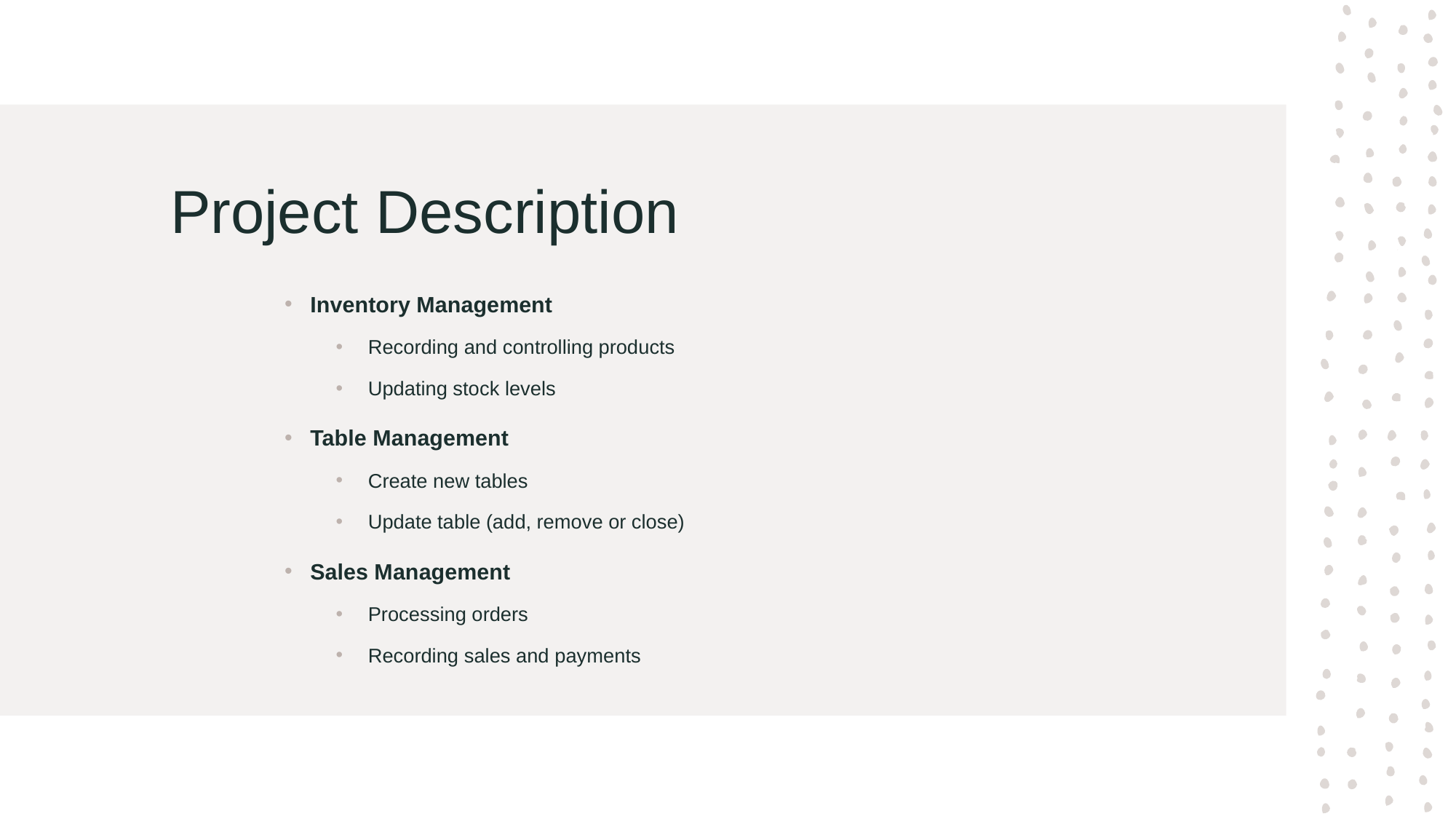

# Project Description
Inventory Management
Recording and controlling products
Updating stock levels
Table Management
Create new tables
Update table (add, remove or close)
Sales Management
Processing orders
Recording sales and payments